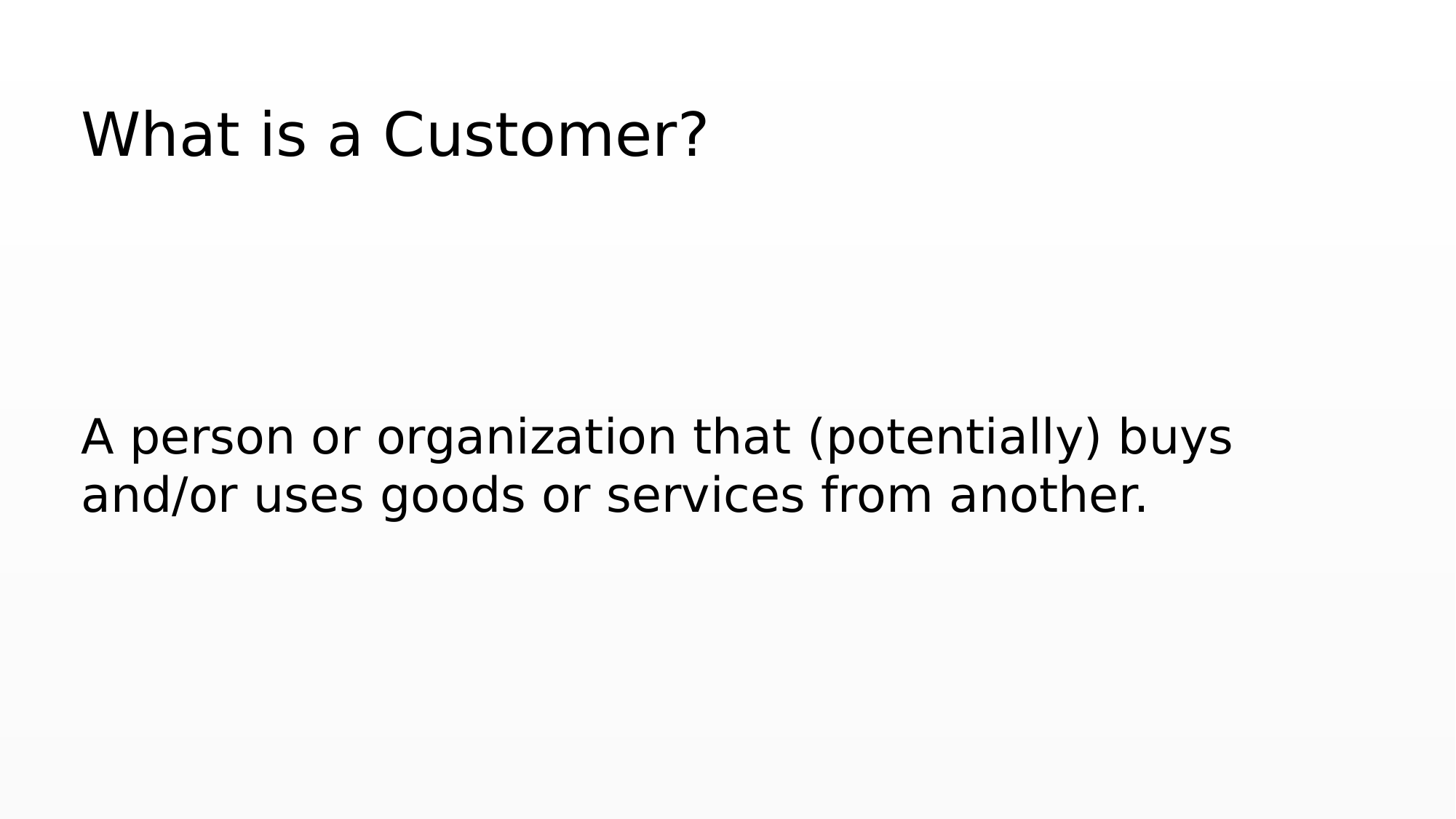

# What is a Customer?
A person or organization that (potentially) buys and/or uses goods or services from another.